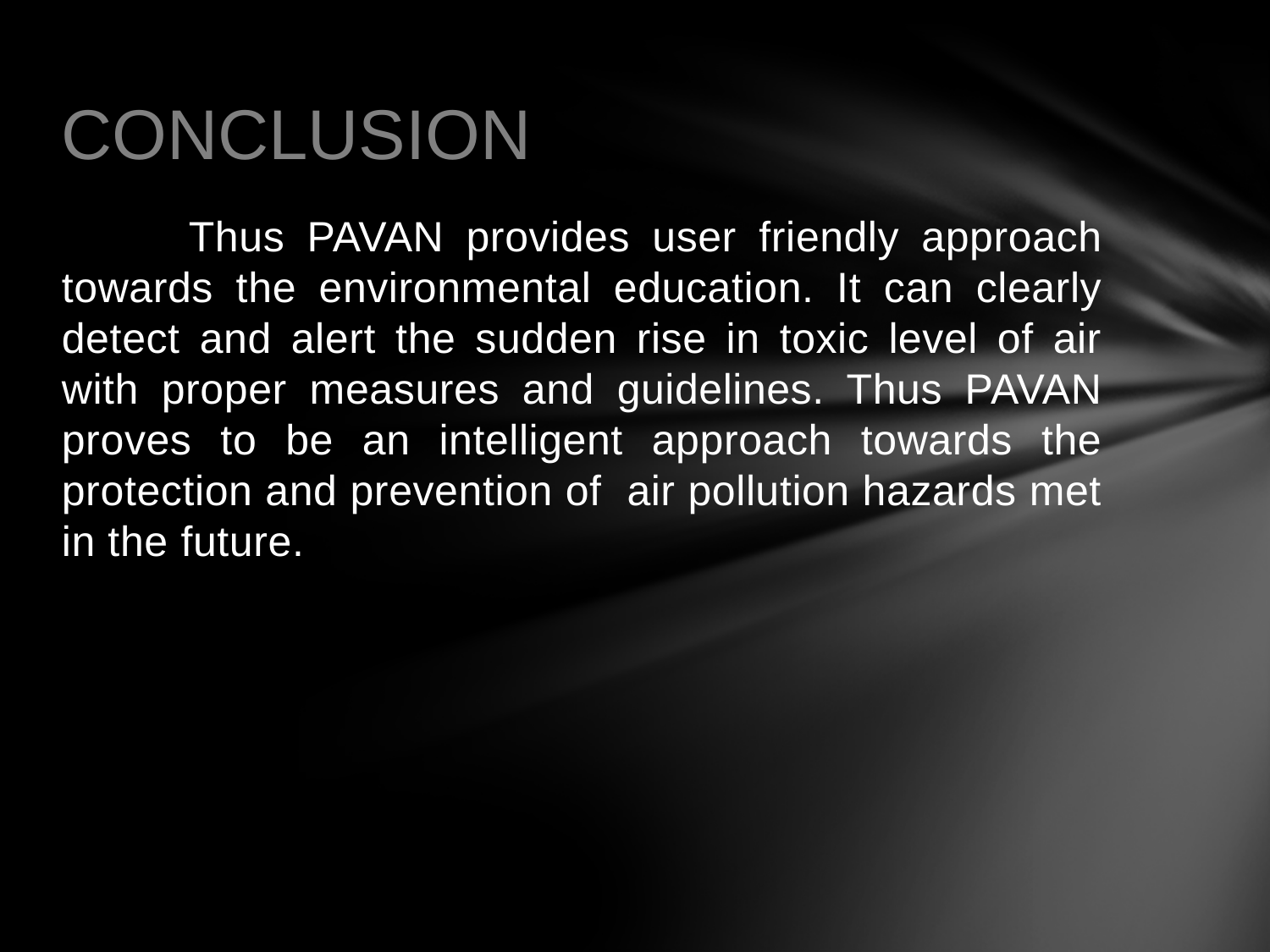

# CONCLUSION
	Thus PAVAN provides user friendly approach towards the environmental education. It can clearly detect and alert the sudden rise in toxic level of air with proper measures and guidelines. Thus PAVAN proves to be an intelligent approach towards the protection and prevention of  air pollution hazards met in the future.